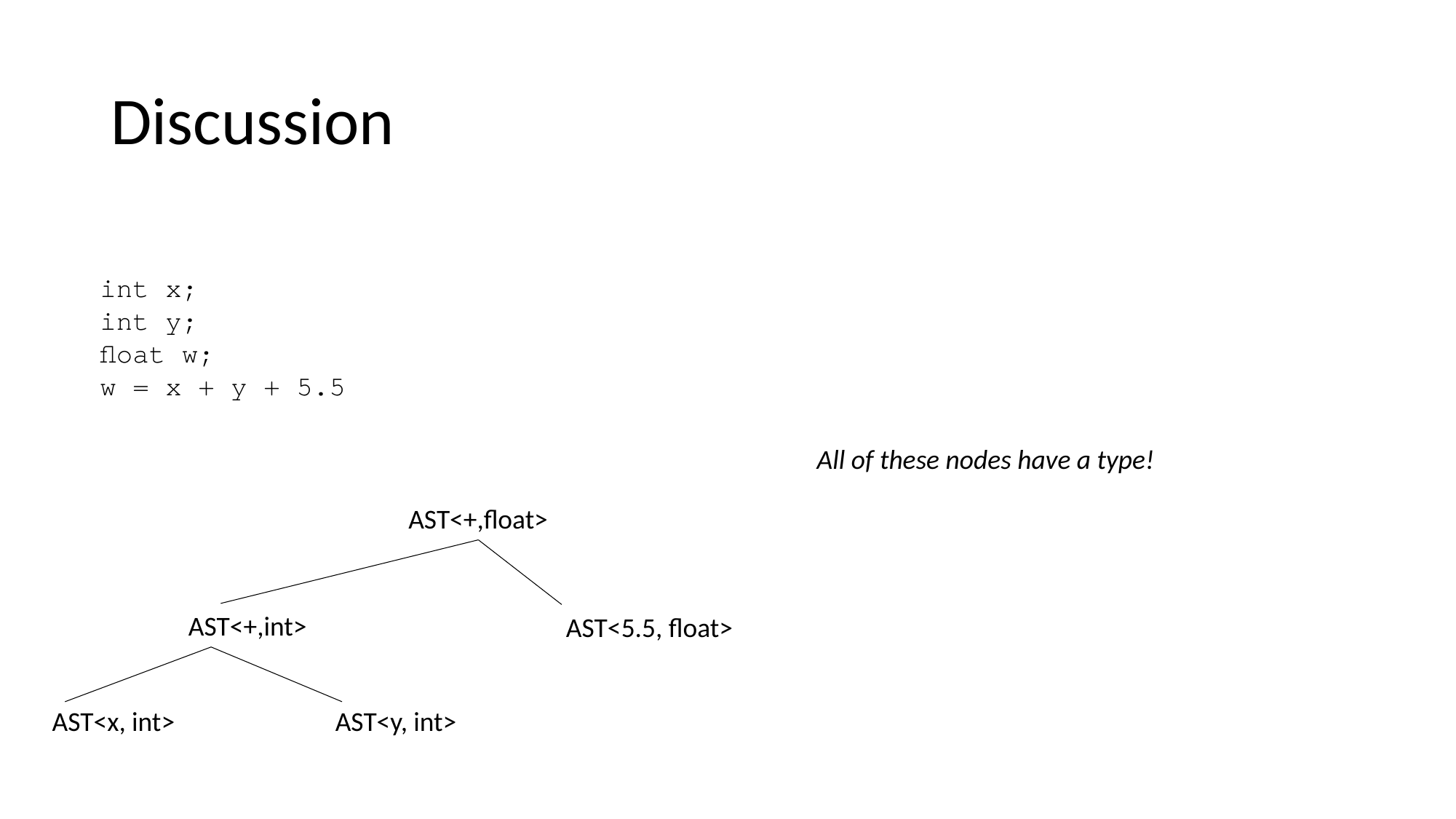

# Discussion
int x;
int y;
float w;
w = x + y + 5.5
All of these nodes have a type!
AST<+,float>
AST<+,int>
AST<5.5, float>
AST<x, int>
AST<y, int>